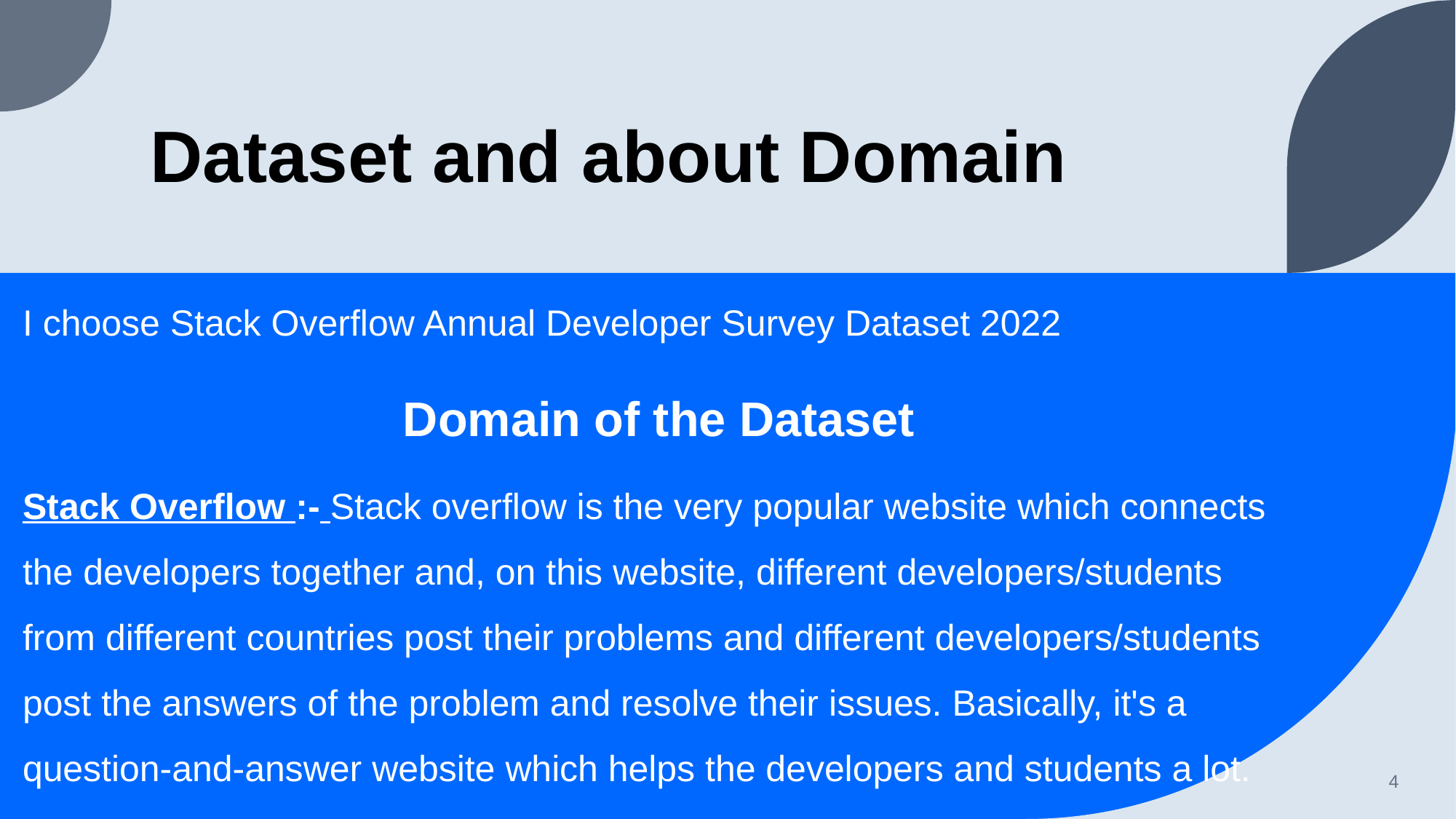

# Dataset and about Domain
I choose Stack Overflow Annual Developer Survey Dataset 2022
Domain of the Dataset
Stack Overflow :- Stack overflow is the very popular website which connects the developers together and, on this website, different developers/students from different countries post their problems and different developers/students post the answers of the problem and resolve their issues. Basically, it's a question-and-answer website which helps the developers and students a lot.
4